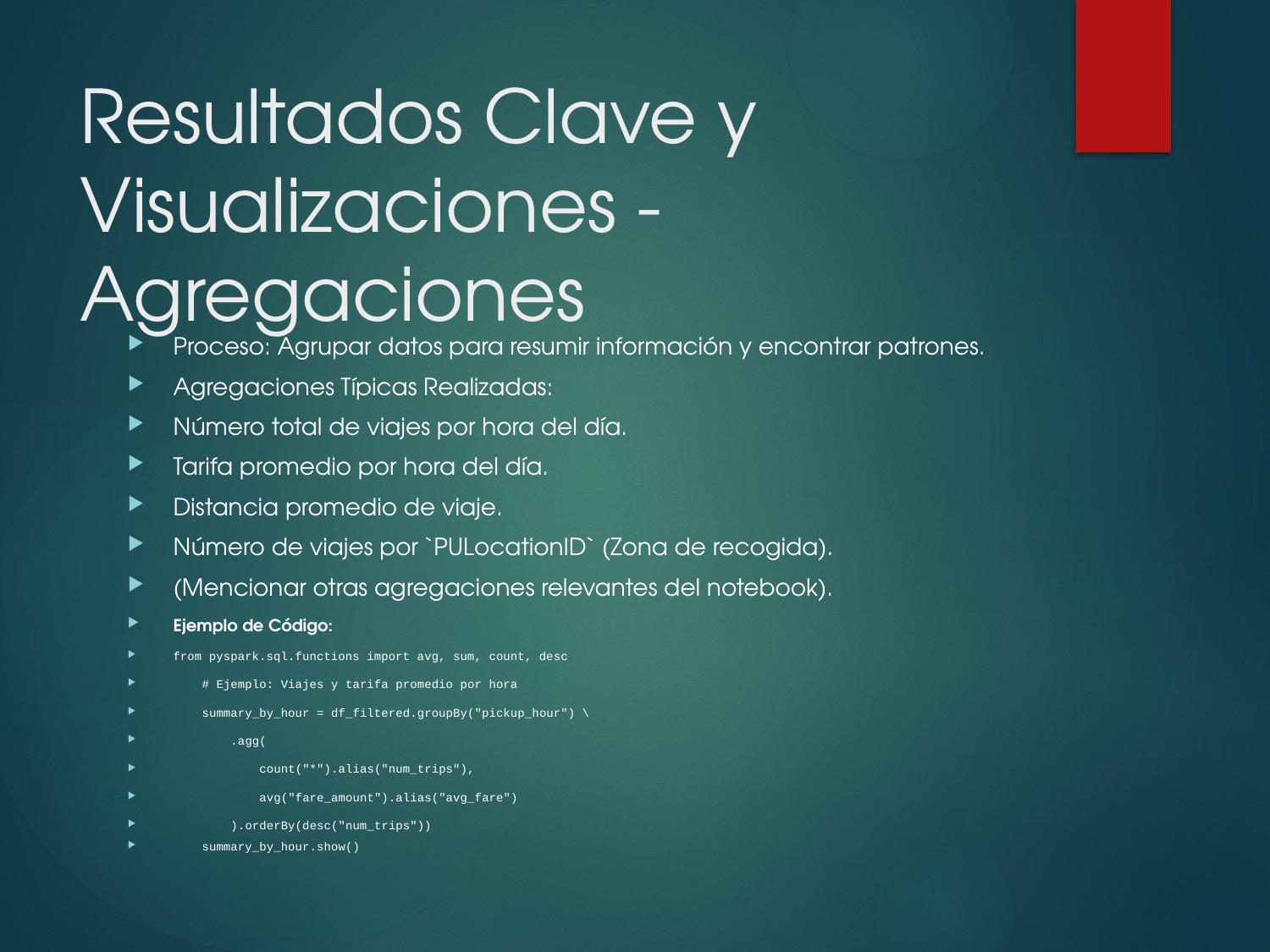

# Resultados Clave y Visualizaciones - Agregaciones

Proceso: Agrupar datos para resumir información y encontrar patrones.
Agregaciones Típicas Realizadas:
Número total de viajes por hora del día.
Tarifa promedio por hora del día.
Distancia promedio de viaje.
Número de viajes por `PULocationID` (Zona de recogida).
(Mencionar otras agregaciones relevantes del notebook).
Ejemplo de Código:
from pyspark.sql.functions import avg, sum, count, desc
    # Ejemplo: Viajes y tarifa promedio por hora
    summary_by_hour = df_filtered.groupBy("pickup_hour") \
        .agg(
            count("*").alias("num_trips"),
            avg("fare_amount").alias("avg_fare")
        ).orderBy(desc("num_trips"))
    summary_by_hour.show()